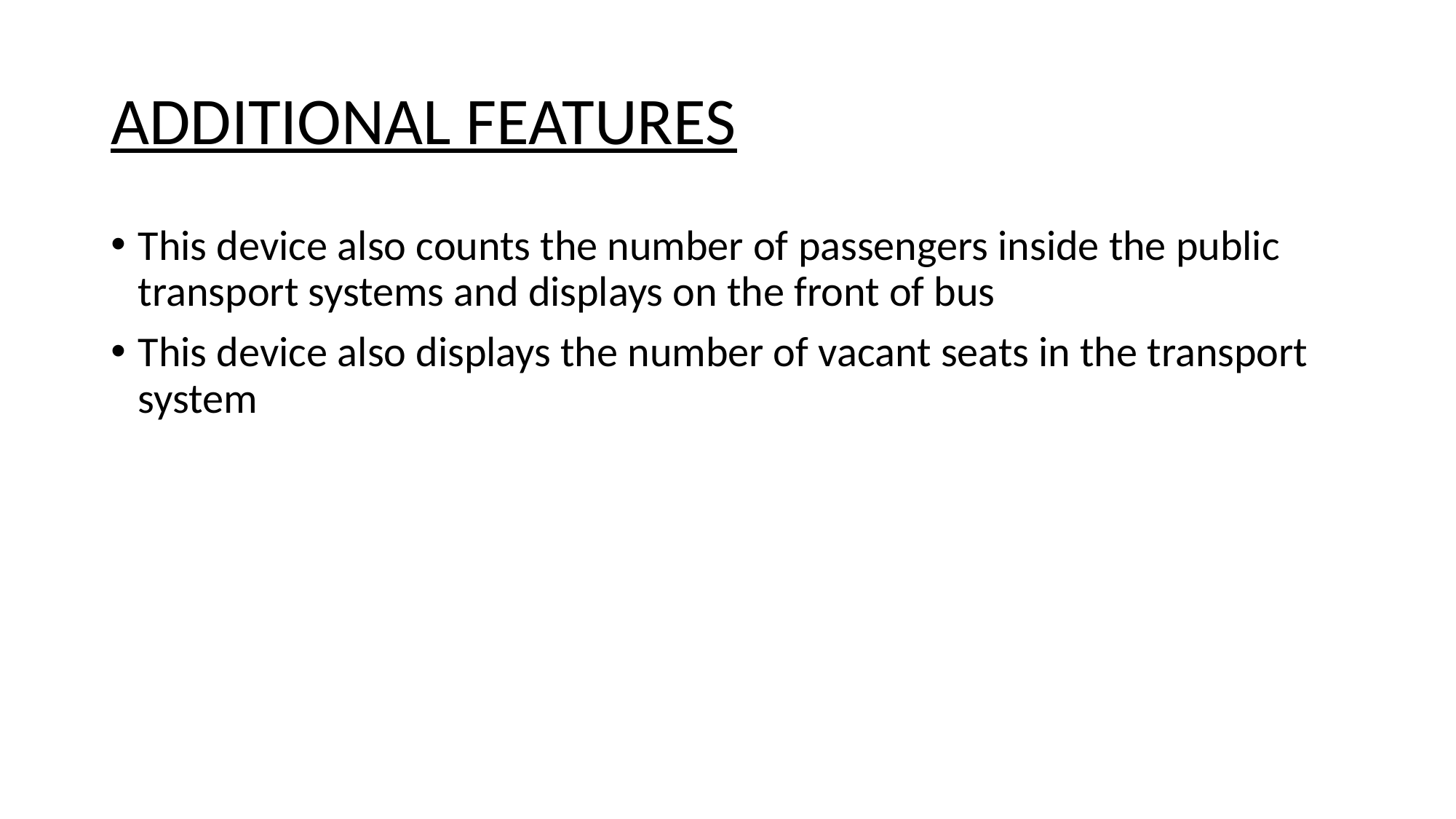

# ADDITIONAL FEATURES
This device also counts the number of passengers inside the public transport systems and displays on the front of bus
This device also displays the number of vacant seats in the transport system